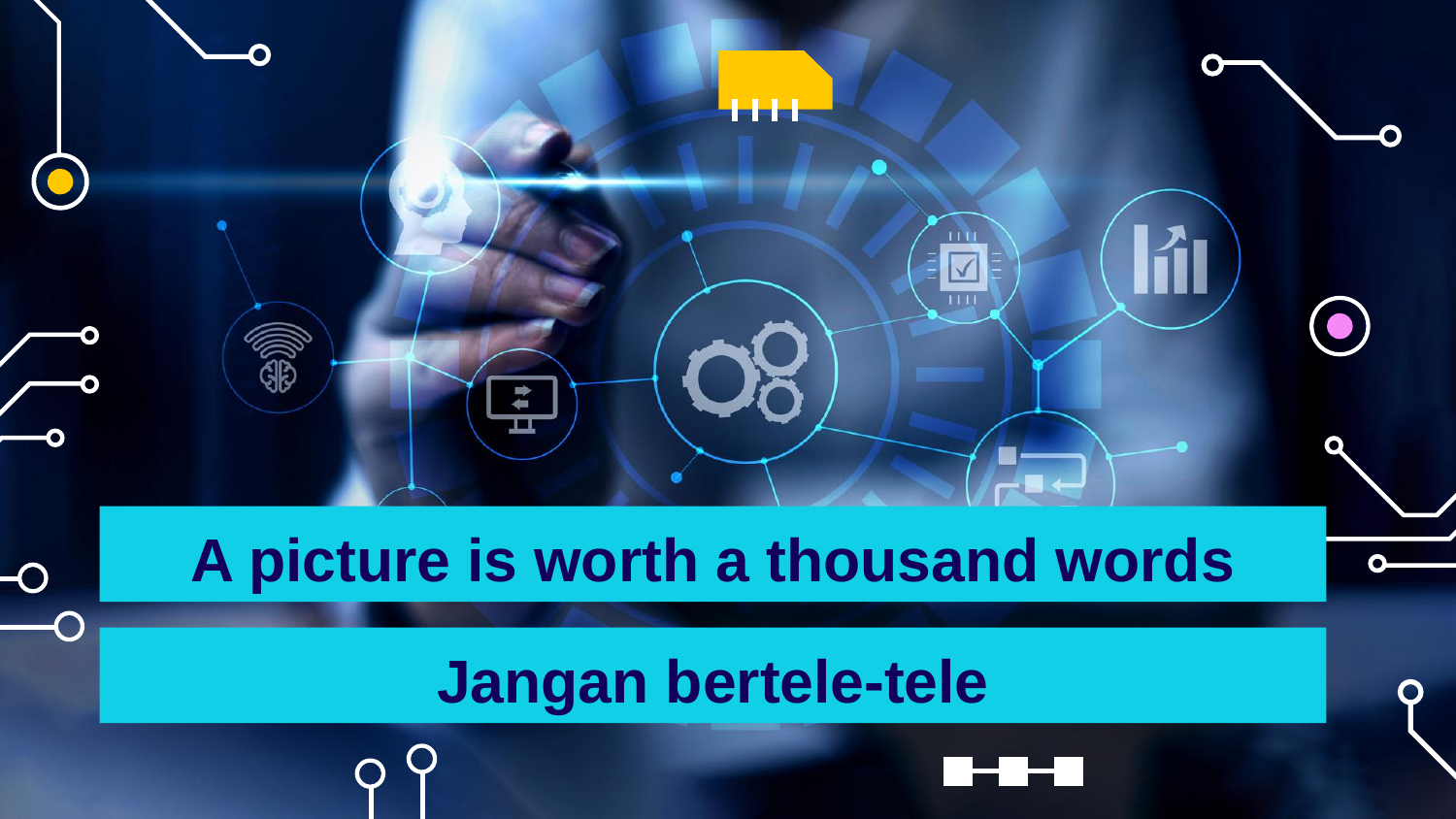

A picture is worth a thousand words
Jangan bertele-tele